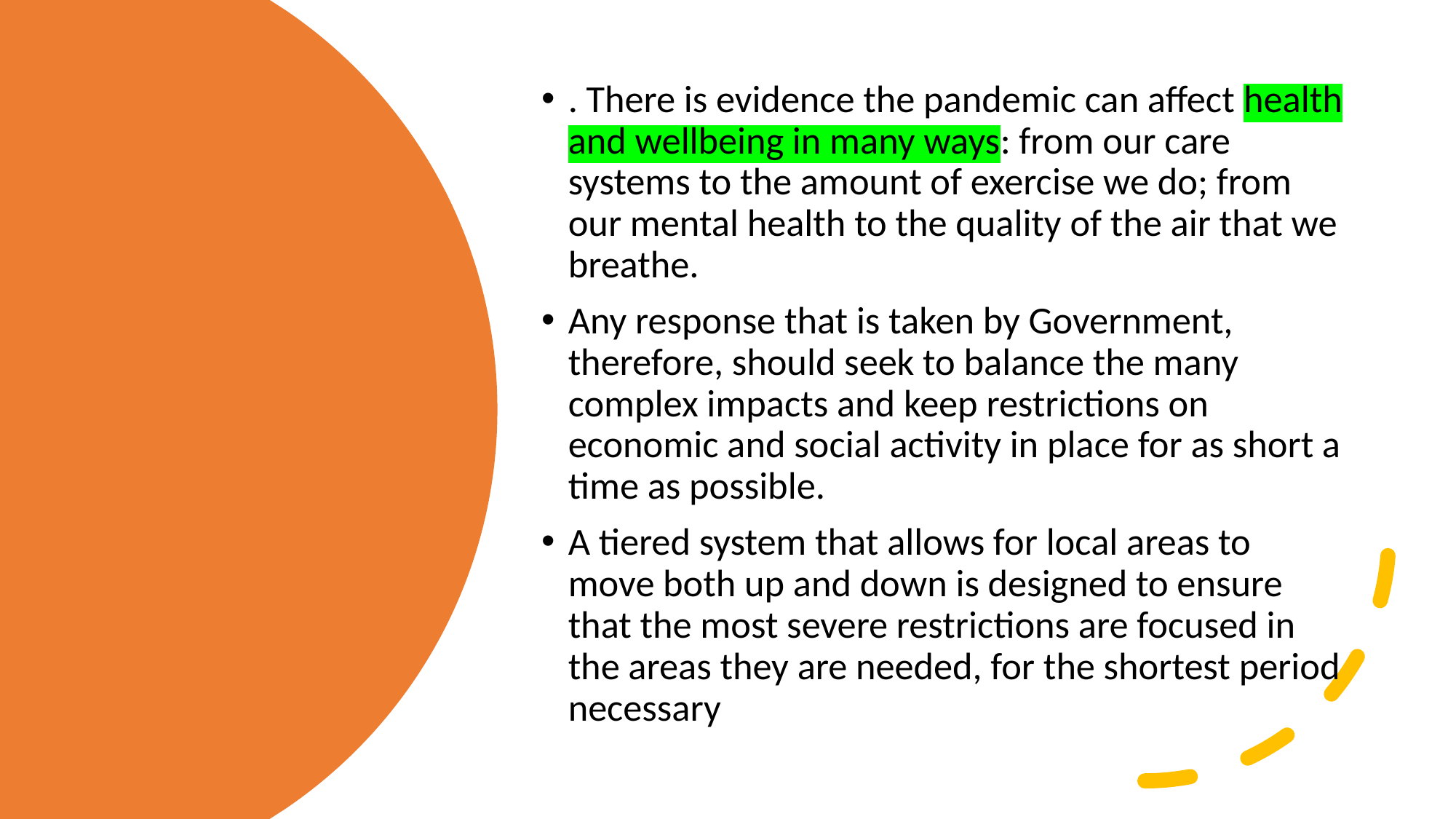

. There is evidence the pandemic can affect health and wellbeing in many ways: from our care systems to the amount of exercise we do; from our mental health to the quality of the air that we breathe.
Any response that is taken by Government, therefore, should seek to balance the many complex impacts and keep restrictions on economic and social activity in place for as short a time as possible.
A tiered system that allows for local areas to move both up and down is designed to ensure that the most severe restrictions are focused in the areas they are needed, for the shortest period necessary

Created by Tayo Alebiosu